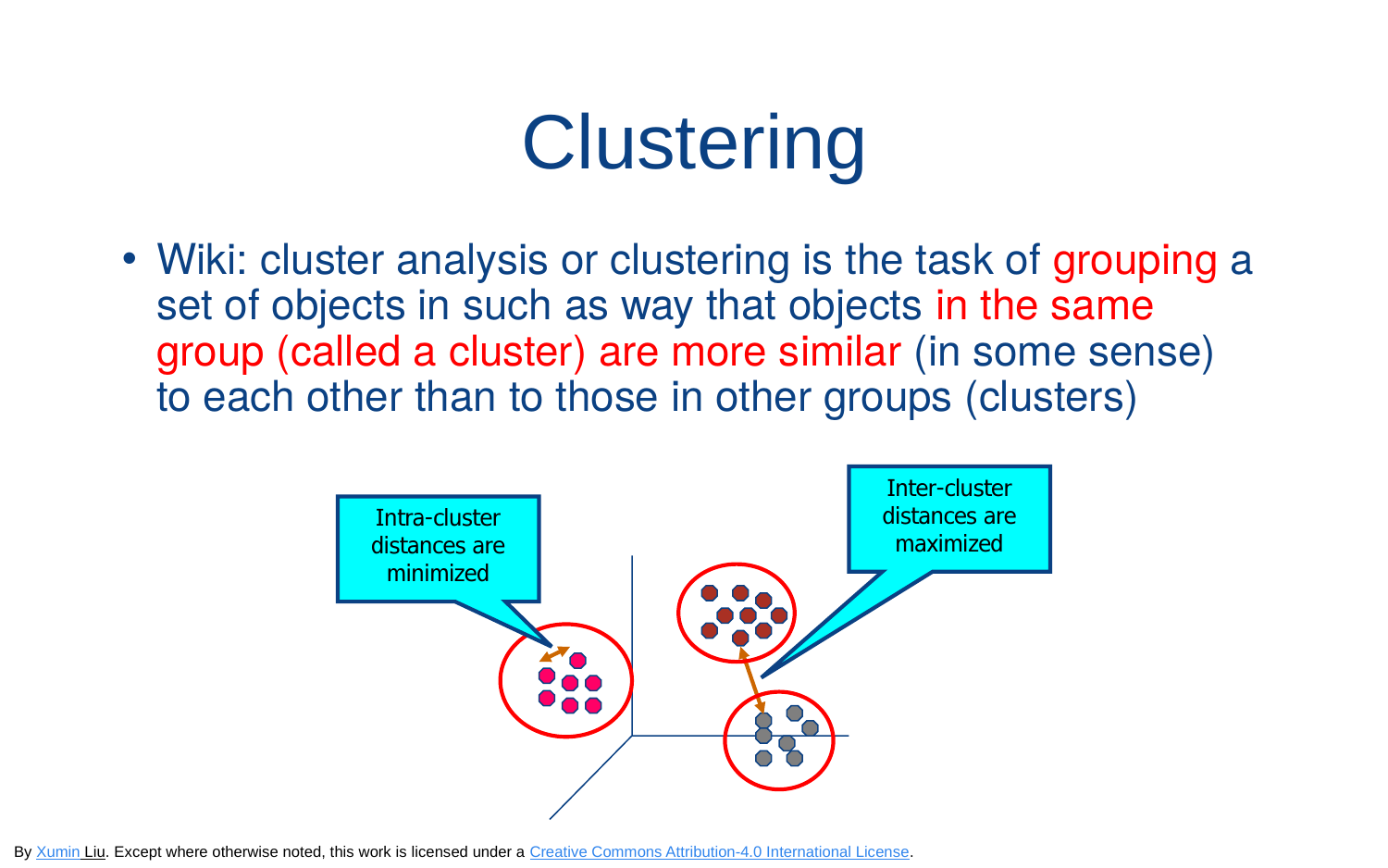

Clustering
Wiki: cluster analysis or clustering is the task of grouping a set of objects in such as way that objects in the same group (called a cluster) are more similar (in some sense) to each other than to those in other groups (clusters)
Inter-cluster distances are maximized

Intra-cluster distances are minimized